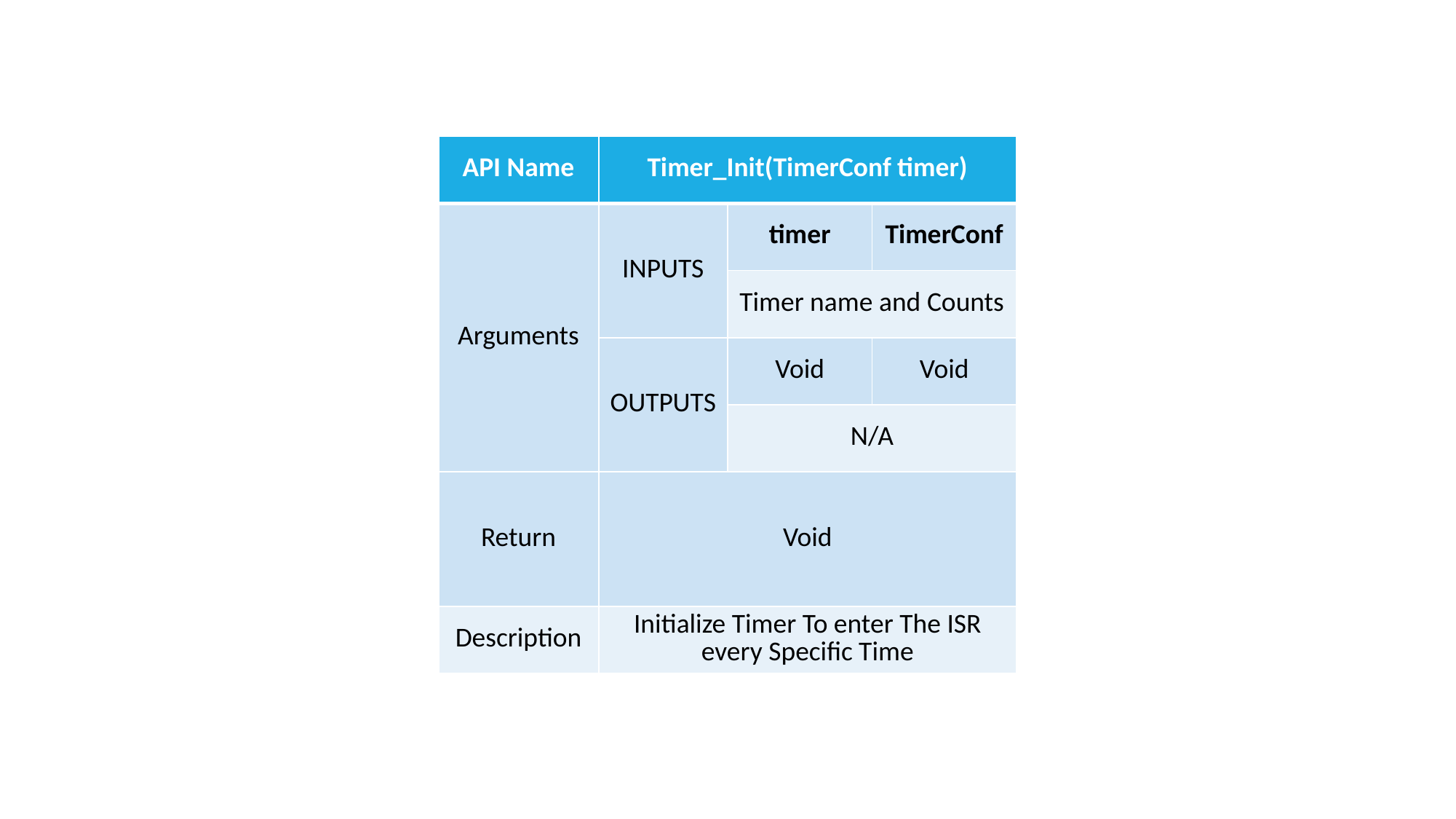

| API Name | Timer\_Init(TimerConf timer) |  |  |
| --- | --- | --- | --- |
| Arguments | INPUTS | timer | TimerConf |
|  |  | Timer name and Counts |  |
|  | OUTPUTS | Void | Void |
|  |  | N/A |  |
| Return | Void |  |  |
| Description | Initialize Timer To enter The ISR every Specific Time |  |  |